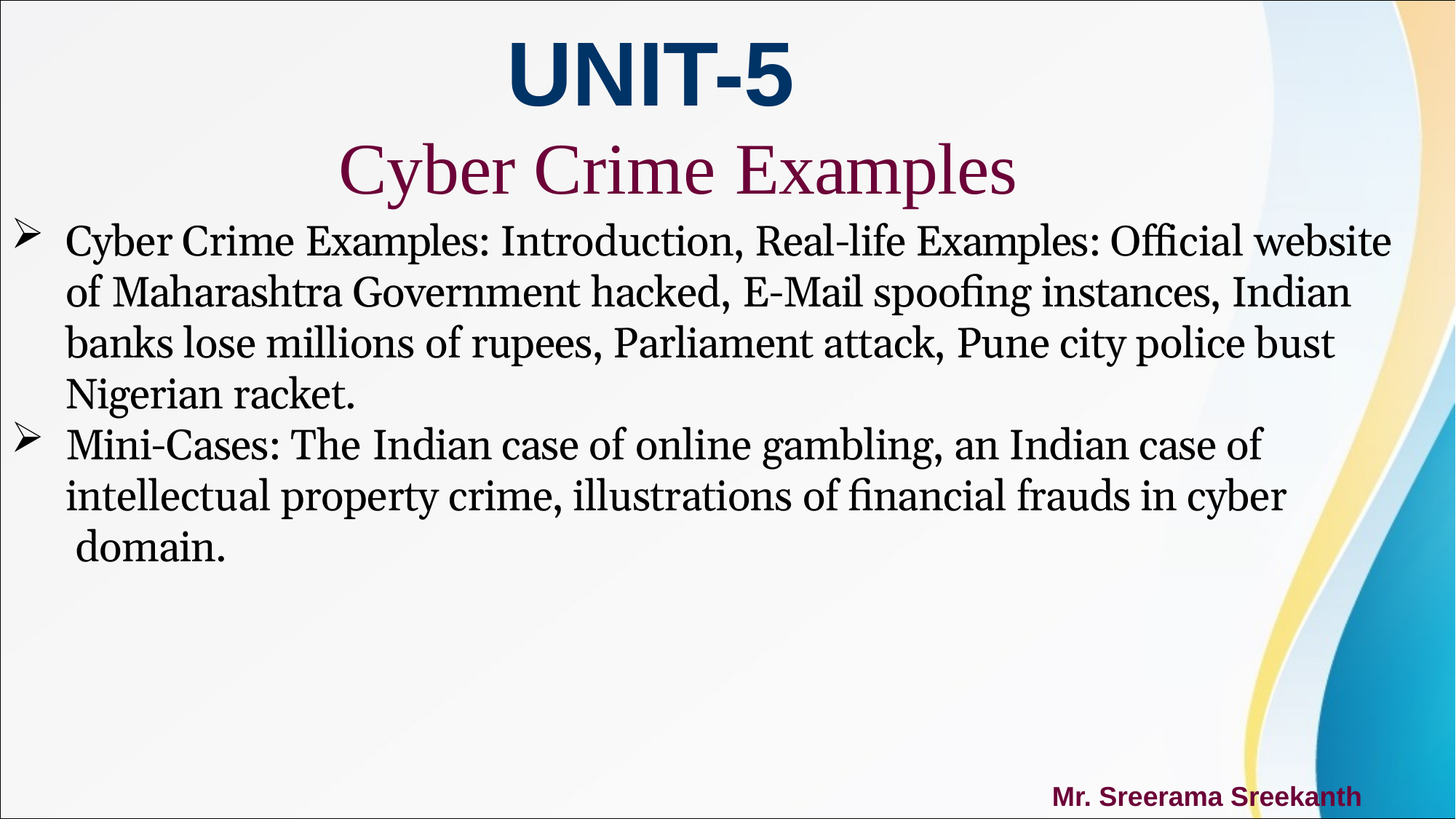

# UNIT-5
Cyber Crime	Examples
Cyber Crime Examples: Introduction, Real-life Examples: Official website  of Maharashtra Government hacked, E-Mail spoofing instances, Indian  banks lose millions of rupees, Parliament attack, Pune city police bust  Nigerian racket.
Mini-Cases: The Indian case of online gambling, an Indian case of  intellectual property crime, illustrations of financial frauds in cyber  domain.
Mr. Sreerama Sreekanth